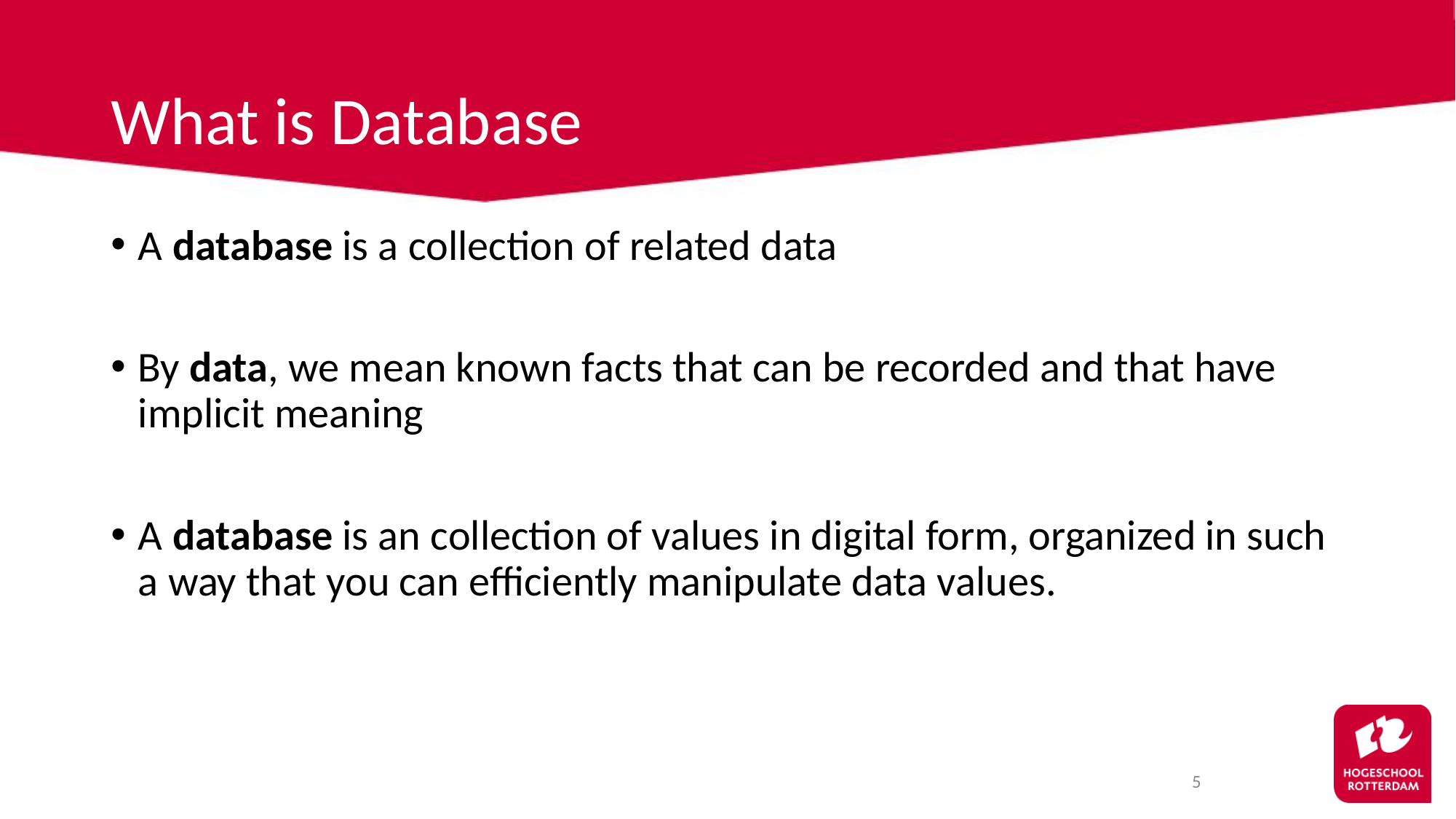

# What is Database
A database is a collection of related data

By data, we mean known facts that can be recorded and that have implicit meaning

A database is an collection of values in digital form, organized in such a way that you can efficiently manipulate data values.
5